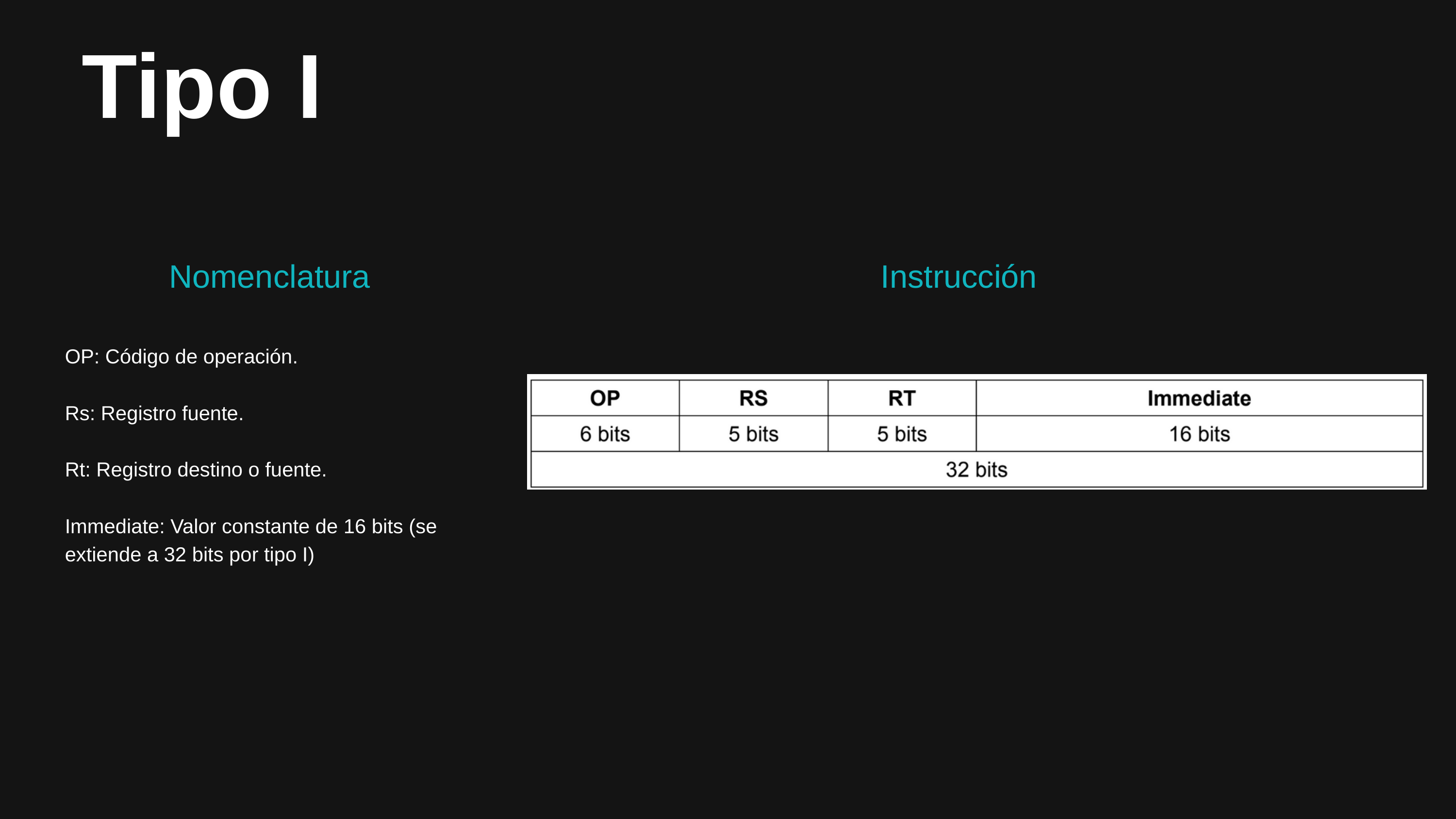

Tipo I
Nomenclatura
Instrucción
OP: Código de operación.

Rs: Registro fuente.

Rt: Registro destino o fuente.

Immediate: Valor constante de 16 bits (se extiende a 32 bits por tipo I)